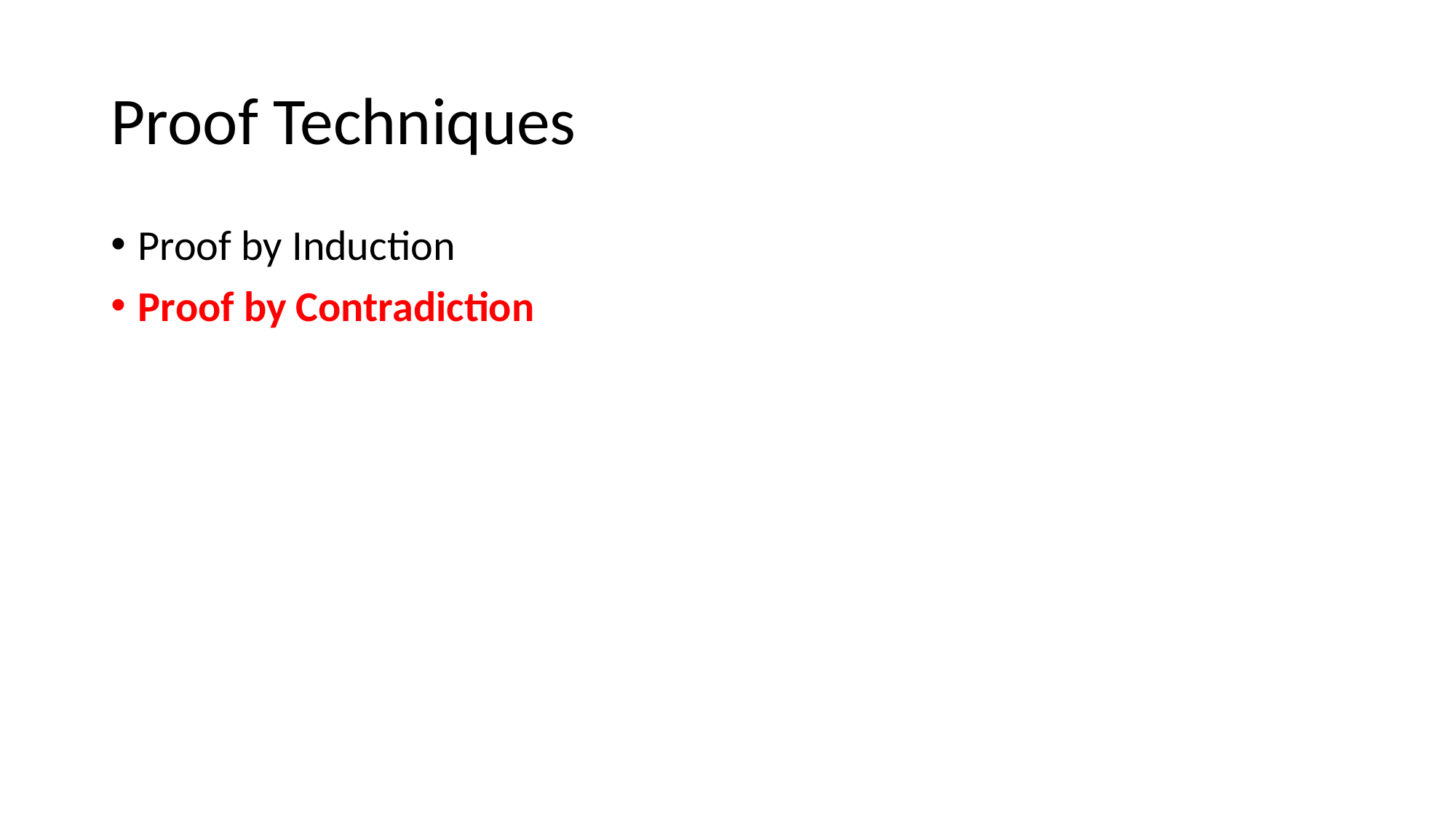

# Proof Techniques
Proof by Induction
Proof by Contradiction